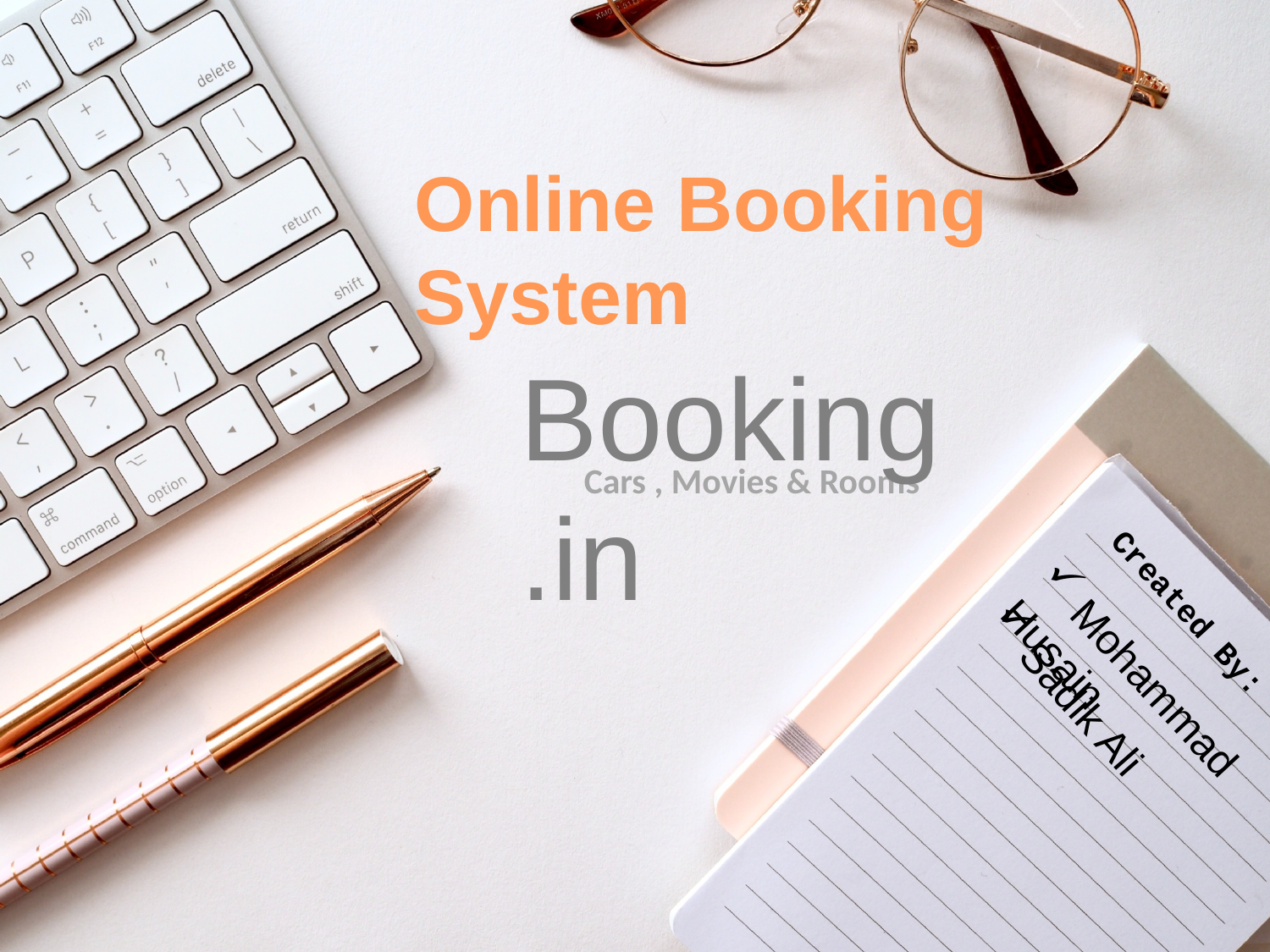

Online Booking System
Booking.in
Cars , Movies & Rooms
Created By:
 Mohammad Husain
 Sadik Ali